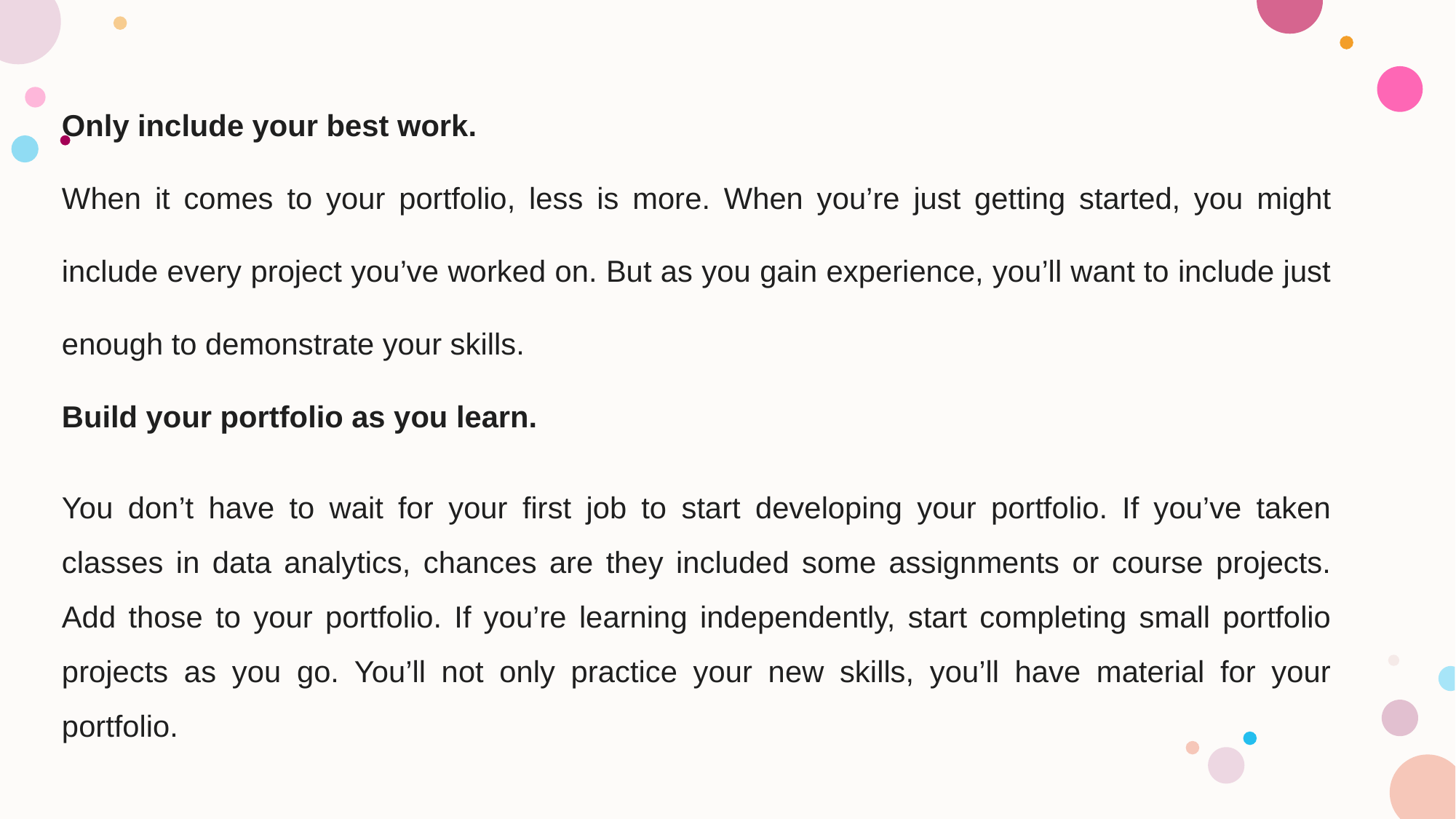

Only include your best work.
When it comes to your portfolio, less is more. When you’re just getting started, you might include every project you’ve worked on. But as you gain experience, you’ll want to include just enough to demonstrate your skills.

Build your portfolio as you learn.

You don’t have to wait for your first job to start developing your portfolio. If you’ve taken classes in data analytics, chances are they included some assignments or course projects. Add those to your portfolio. If you’re learning independently, start completing small portfolio projects as you go. You’ll not only practice your new skills, you’ll have material for your portfolio.